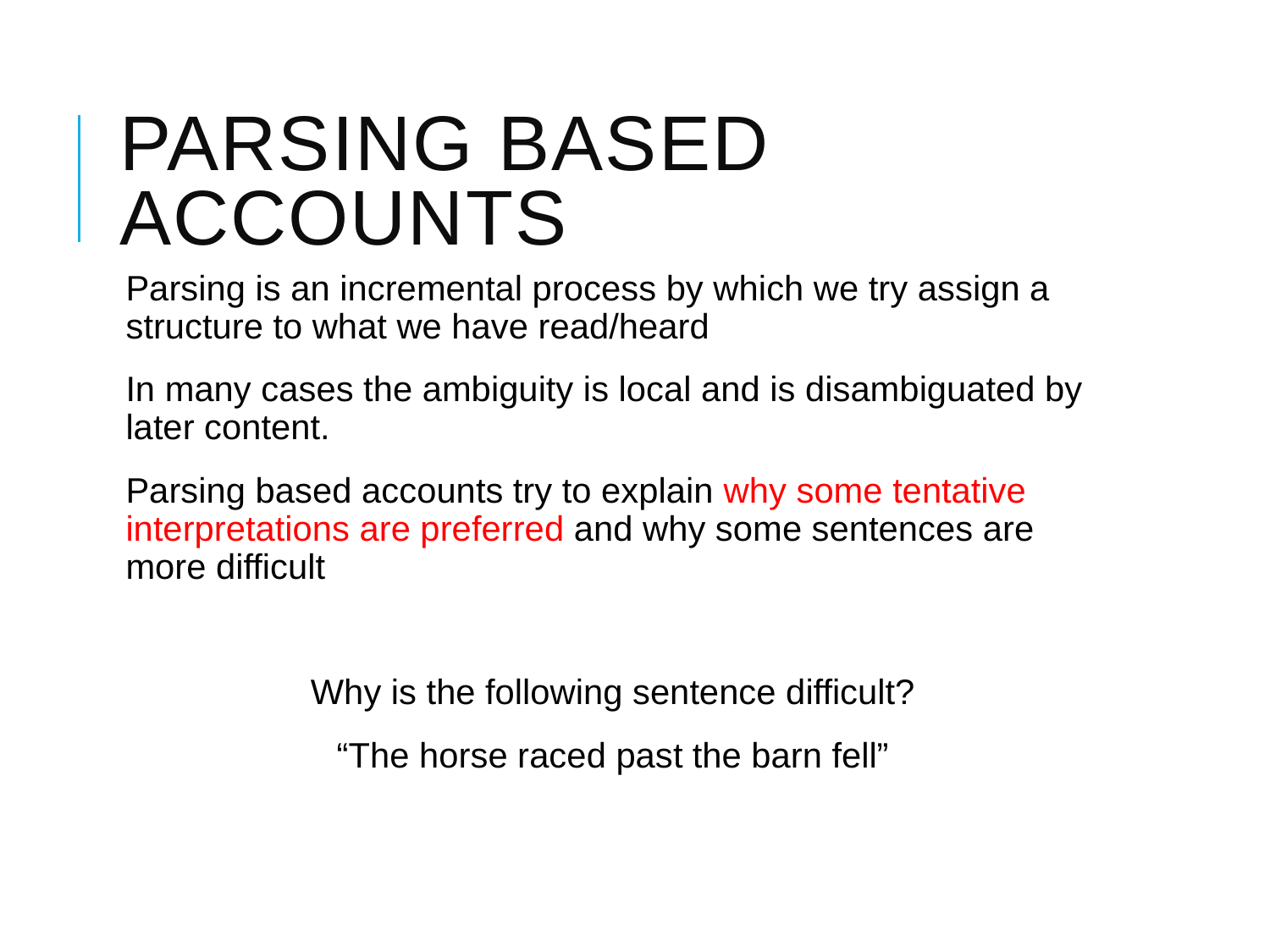

# Parsing based accounts
Parsing is an incremental process by which we try assign a structure to what we have read/heard
In many cases the ambiguity is local and is disambiguated by later content.
Parsing based accounts try to explain why some tentative interpretations are preferred and why some sentences are more difficult

Why is the following sentence difficult?
“The horse raced past the barn fell”